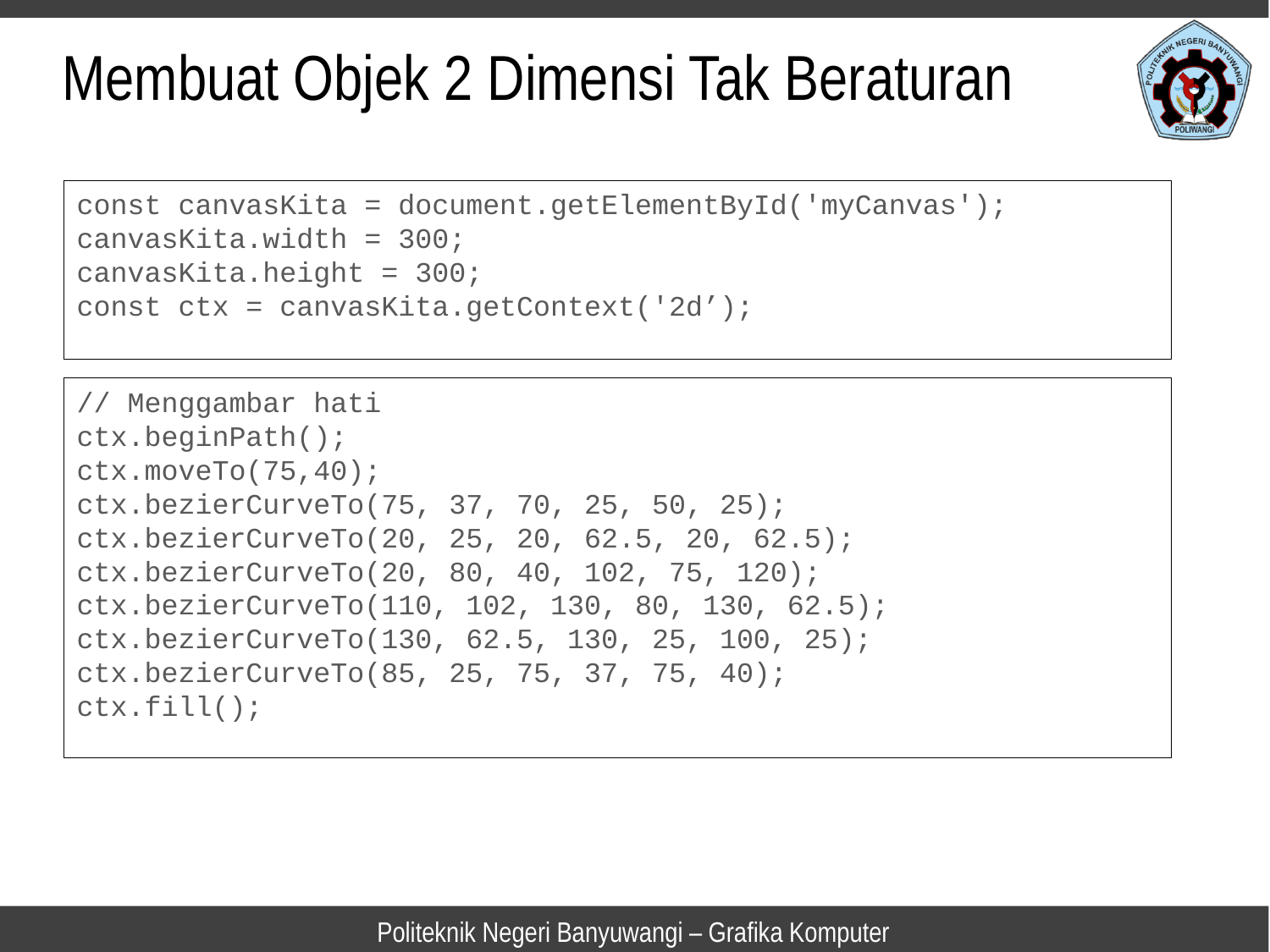

Membuat Objek 2 Dimensi Tak Beraturan
const canvasKita = document.getElementById('myCanvas');
canvasKita.width = 300;
canvasKita.height = 300;
const ctx = canvasKita.getContext('2d’);
// Menggambar hati
ctx.beginPath();
ctx.moveTo(75,40);
ctx.bezierCurveTo(75, 37, 70, 25, 50, 25);
ctx.bezierCurveTo(20, 25, 20, 62.5, 20, 62.5);
ctx.bezierCurveTo(20, 80, 40, 102, 75, 120);
ctx.bezierCurveTo(110, 102, 130, 80, 130, 62.5);
ctx.bezierCurveTo(130, 62.5, 130, 25, 100, 25);
ctx.bezierCurveTo(85, 25, 75, 37, 75, 40);
ctx.fill();
Politeknik Negeri Banyuwangi – Grafika Komputer